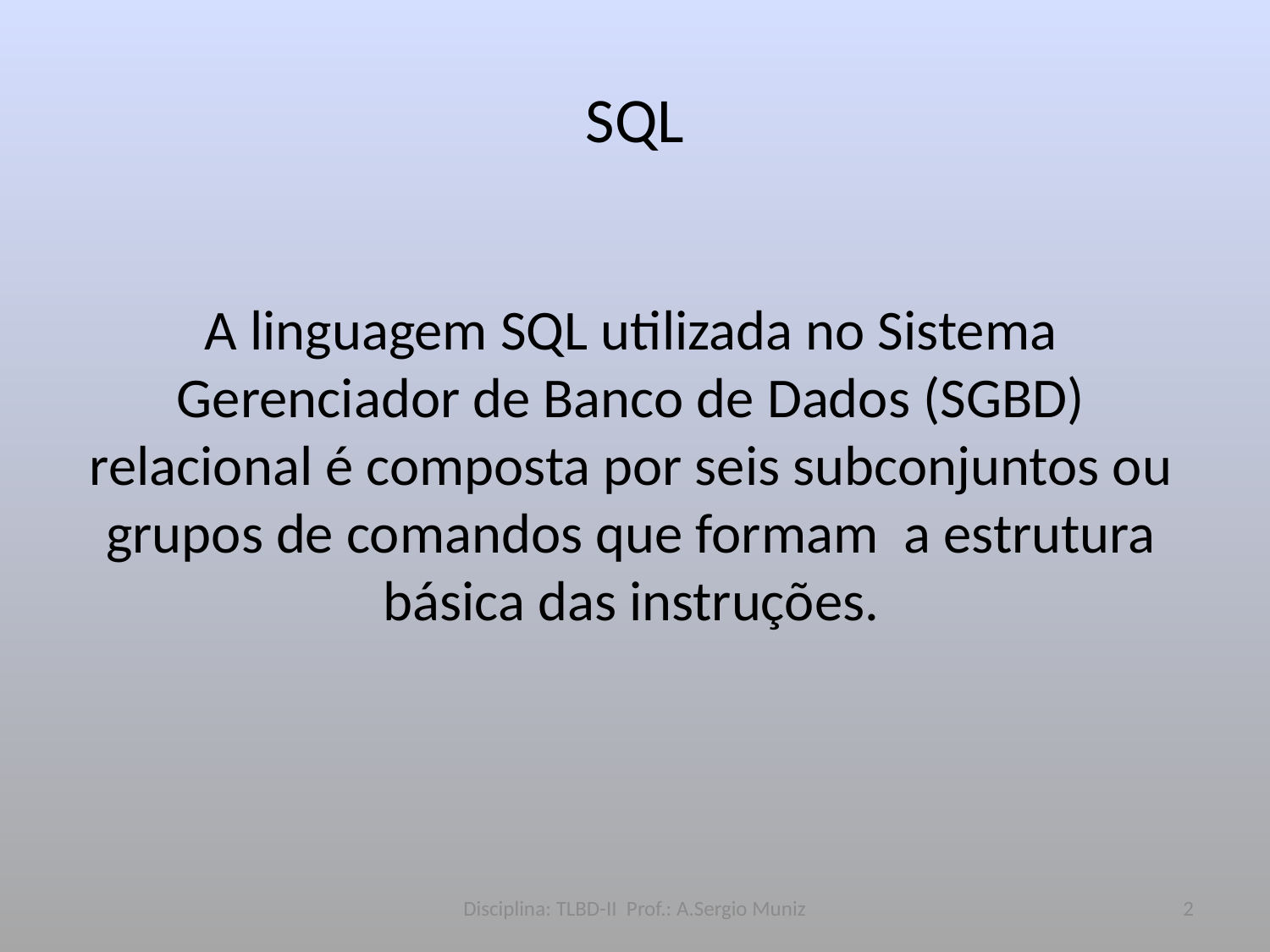

# SQL
A linguagem SQL utilizada no Sistema Gerenciador de Banco de Dados (SGBD) relacional é composta por seis subconjuntos ou grupos de comandos que formam  a estrutura básica das instruções.
Disciplina: TLBD-II  Prof.: A.Sergio Muniz
2